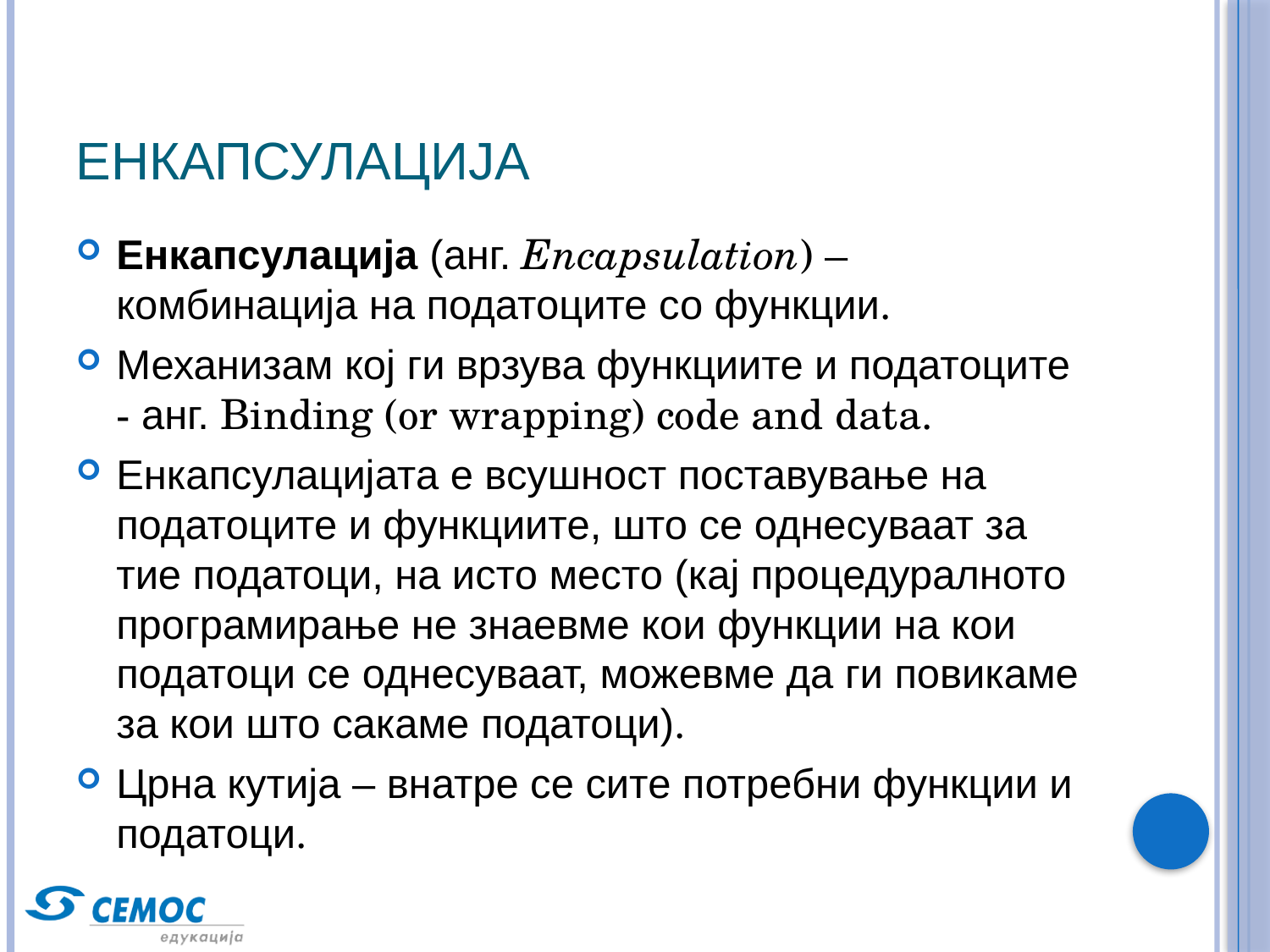

# Енкапсулација
Енкапсулација (анг. Encapsulation) – комбинација на податоците со функции.
Механизам кој ги врзува функциите и податоците - анг. Binding (or wrapping) code and data.
Енкапсулацијата е всушност поставување на податоците и функциите, што се однесуваат за тие податоци, на исто место (кај процедуралното програмирање не знаевме кои функции на кои податоци се однесуваат, можевме да ги повикаме за кои што сакаме податоци).
Црна кутија – внатре се сите потребни функции и податоци.